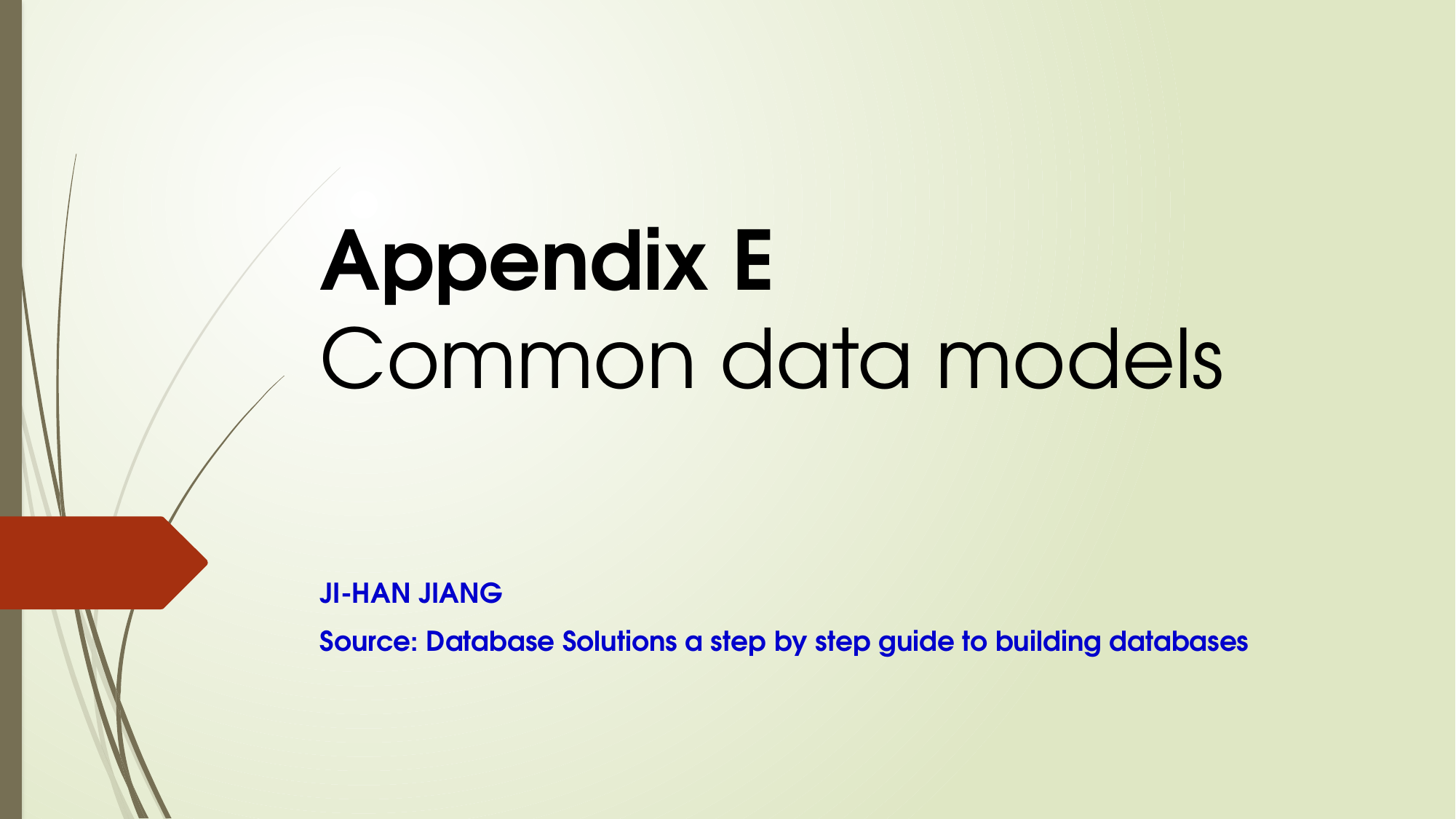

# Appendix E Common data models
JI-HAN JIANG
Source: Database Solutions a step by step guide to building databases